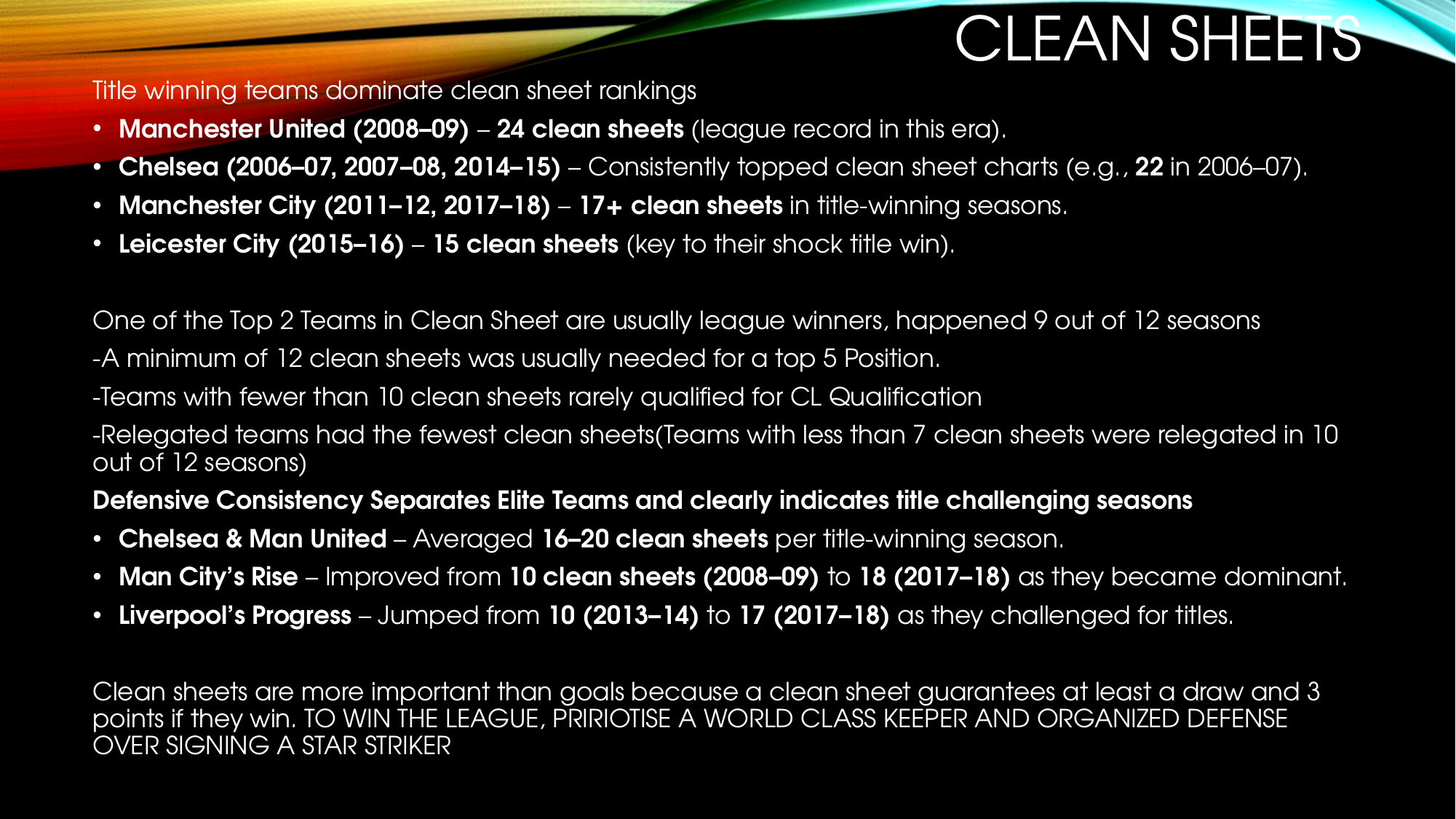

# CLEAN SHEETS
Title winning teams dominate clean sheet rankings
Manchester United (2008–09) – 24 clean sheets (league record in this era).
Chelsea (2006–07, 2007–08, 2014–15) – Consistently topped clean sheet charts (e.g., 22 in 2006–07).
Manchester City (2011–12, 2017–18) – 17+ clean sheets in title-winning seasons.
Leicester City (2015–16) – 15 clean sheets (key to their shock title win).

One of the Top 2 Teams in Clean Sheet are usually league winners, happened 9 out of 12 seasons
-A minimum of 12 clean sheets was usually needed for a top 5 Position.
-Teams with fewer than 10 clean sheets rarely qualified for CL Qualification
-Relegated teams had the fewest clean sheets(Teams with less than 7 clean sheets were relegated in 10 out of 12 seasons)
Defensive Consistency Separates Elite Teams and clearly indicates title challenging seasons
Chelsea & Man United – Averaged 16–20 clean sheets per title-winning season.
Man City’s Rise – Improved from 10 clean sheets (2008–09) to 18 (2017–18) as they became dominant.
Liverpool’s Progress – Jumped from 10 (2013–14) to 17 (2017–18) as they challenged for titles.

Clean sheets are more important than goals because a clean sheet guarantees at least a draw and 3 points if they win. TO WIN THE LEAGUE, PRIRIOTISE A WORLD CLASS KEEPER AND ORGANIZED DEFENSE OVER SIGNING A STAR STRIKER